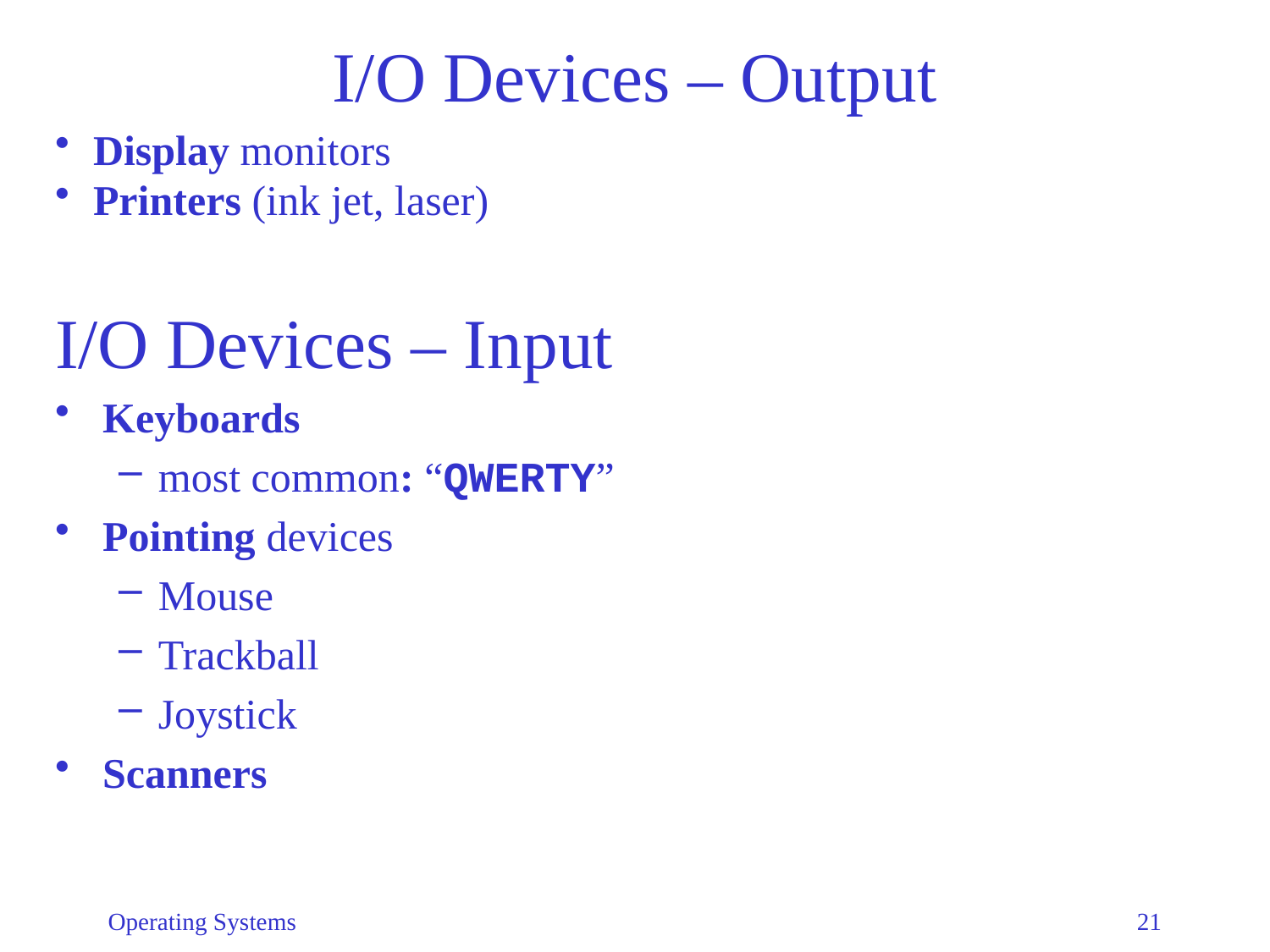

# I/O Devices – Output
Display monitors
Printers (ink jet, laser)

I/O Devices – Input
Keyboards
most common: “QWERTY”
Pointing devices
Mouse
Trackball
Joystick
Scanners

Operating Systems
21